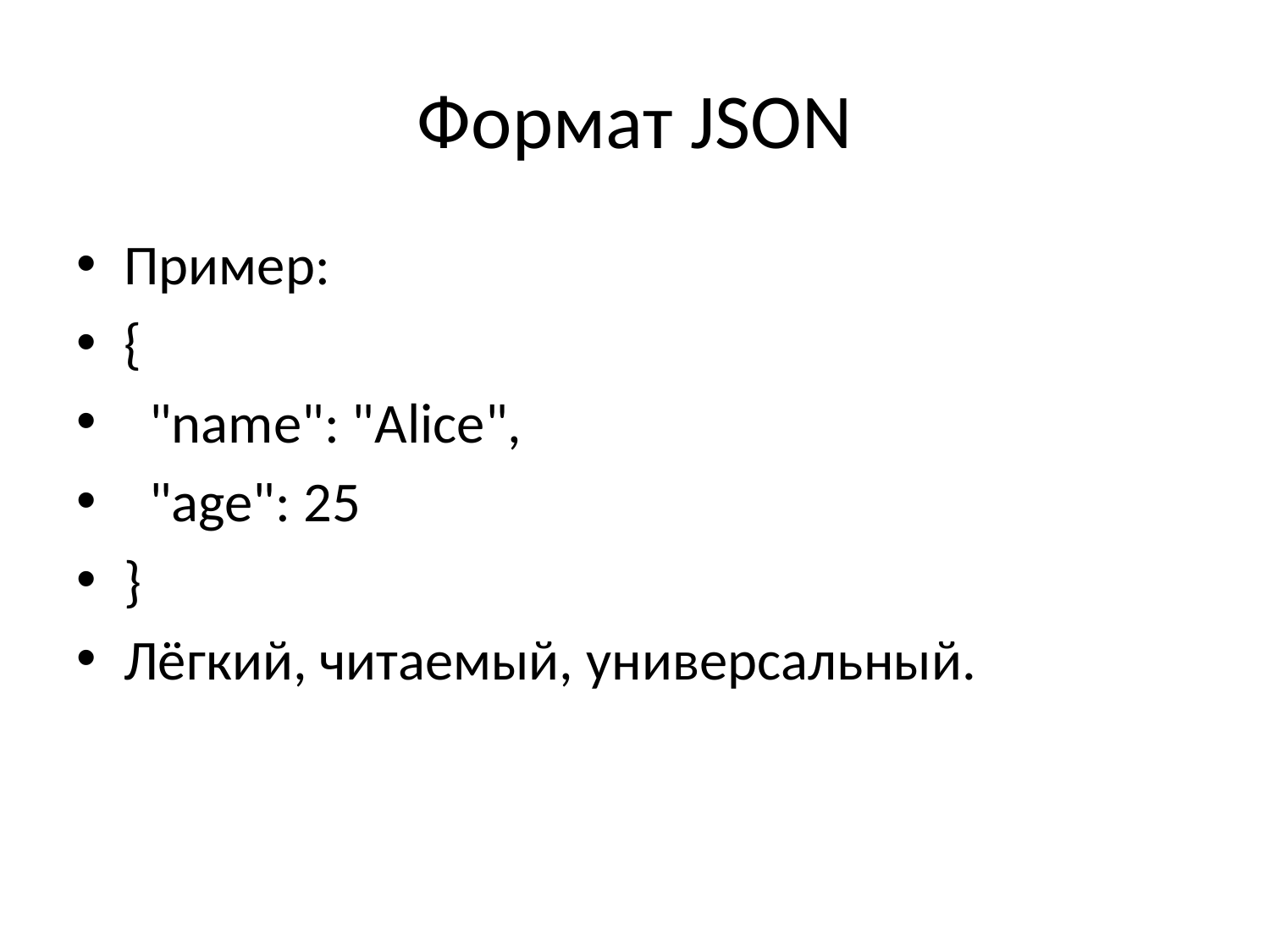

# Формат JSON
Пример:
{
  "name": "Alice",
  "age": 25
}
Лёгкий, читаемый, универсальный.